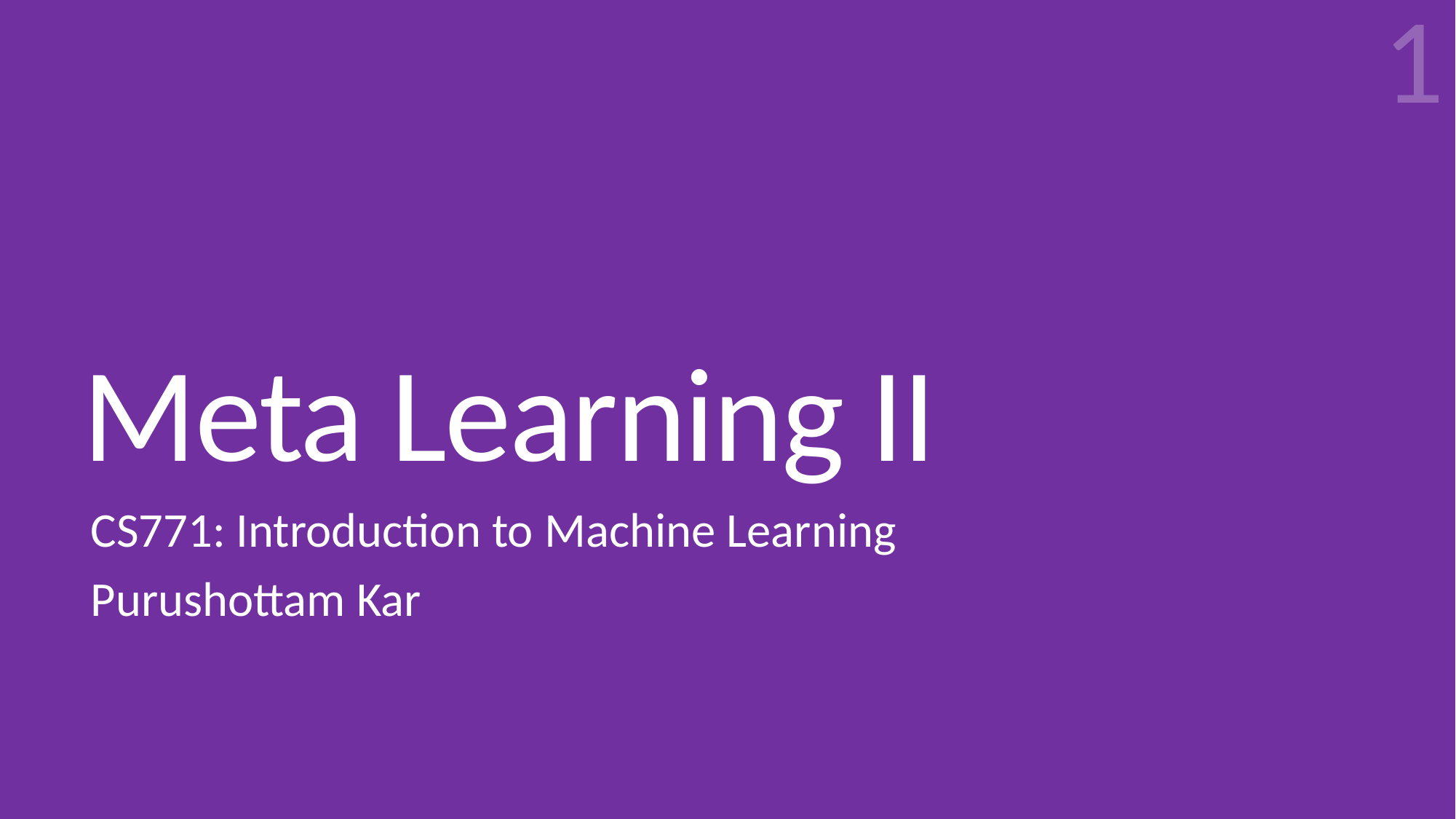

1
# Meta Learning II
CS771: Introduction to Machine Learning
Purushottam Kar